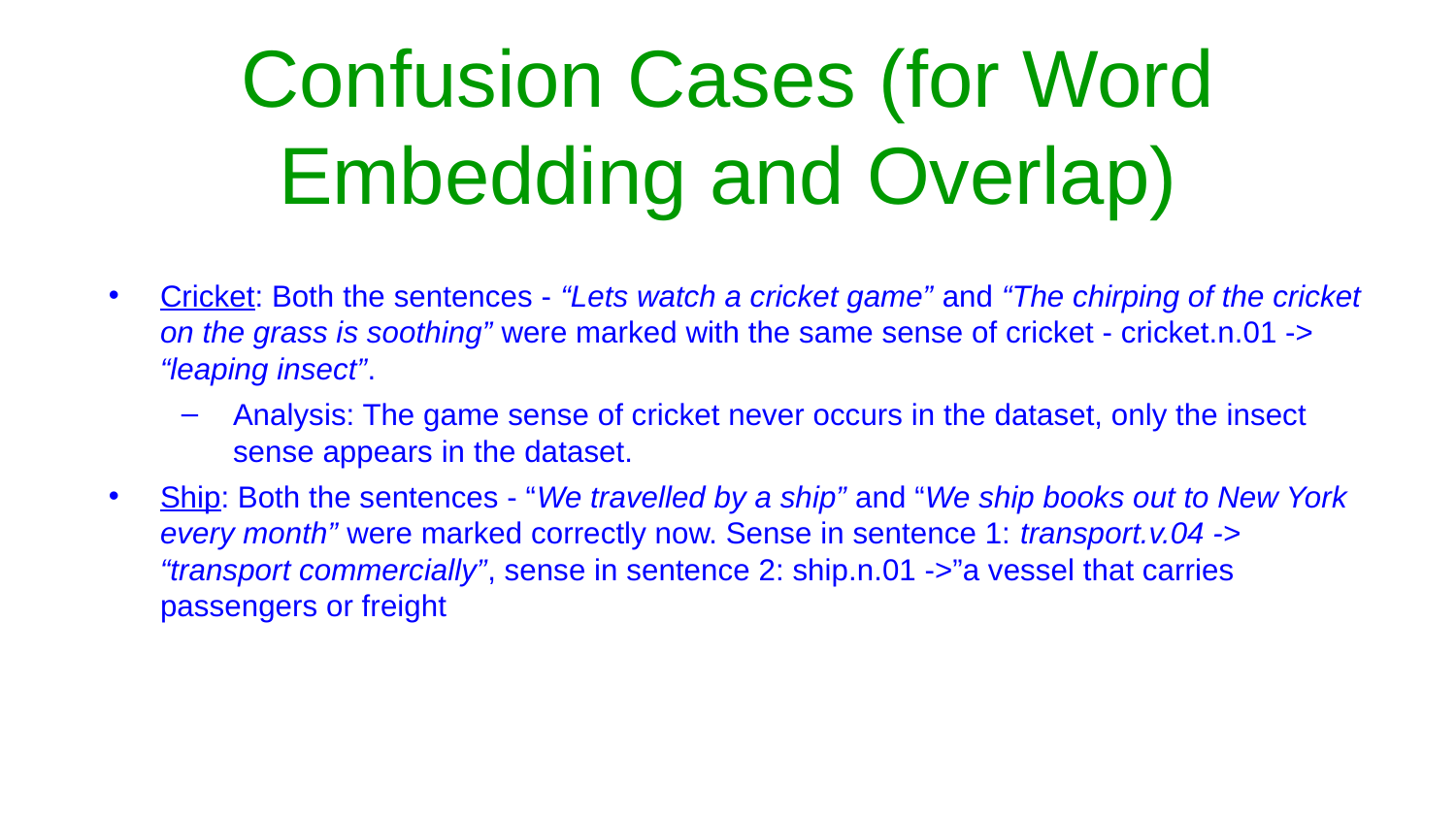

# Confusion Cases (for Word Embedding and Overlap)
Cricket: Both the sentences - “Lets watch a cricket game” and “The chirping of the cricket on the grass is soothing” were marked with the same sense of cricket - cricket.n.01 -> “leaping insect”.
Analysis: The game sense of cricket never occurs in the dataset, only the insect sense appears in the dataset.
Ship: Both the sentences - “We travelled by a ship” and “We ship books out to New York every month” were marked correctly now. Sense in sentence 1: transport.v.04 -> “transport commercially”, sense in sentence 2: ship.n.01 ->”a vessel that carries passengers or freight